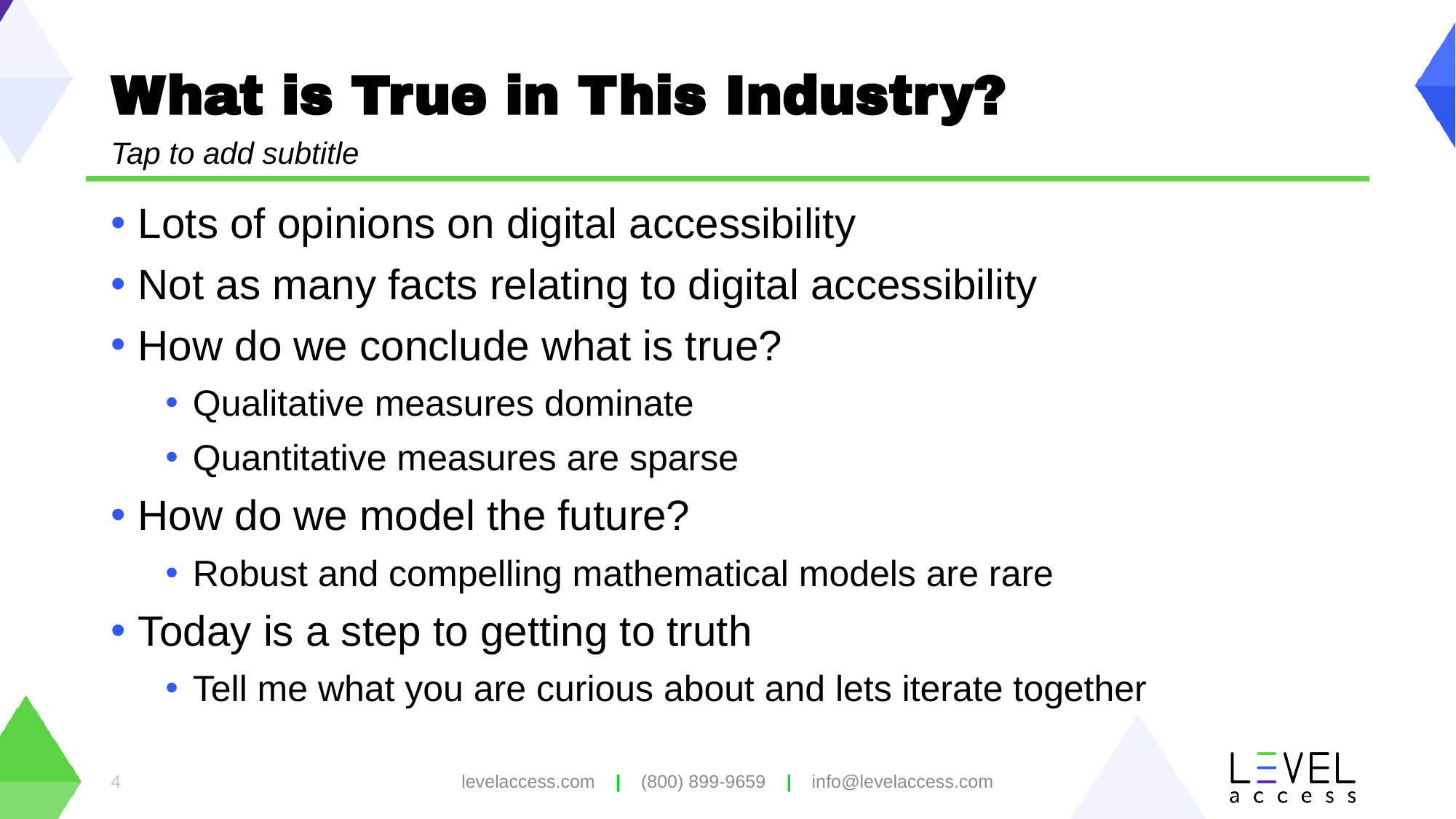

# What is True in This Industry?
Tap to add subtitle
Lots of opinions on digital accessibility
Not as many facts relating to digital accessibility
How do we conclude what is true?
Qualitative measures dominate
Quantitative measures are sparse
How do we model the future?
Robust and compelling mathematical models are rare
Today is a step to getting to truth
Tell me what you are curious about and lets iterate together
4
levelaccess.com    |    (800) 899-9659    |    info@levelaccess.com